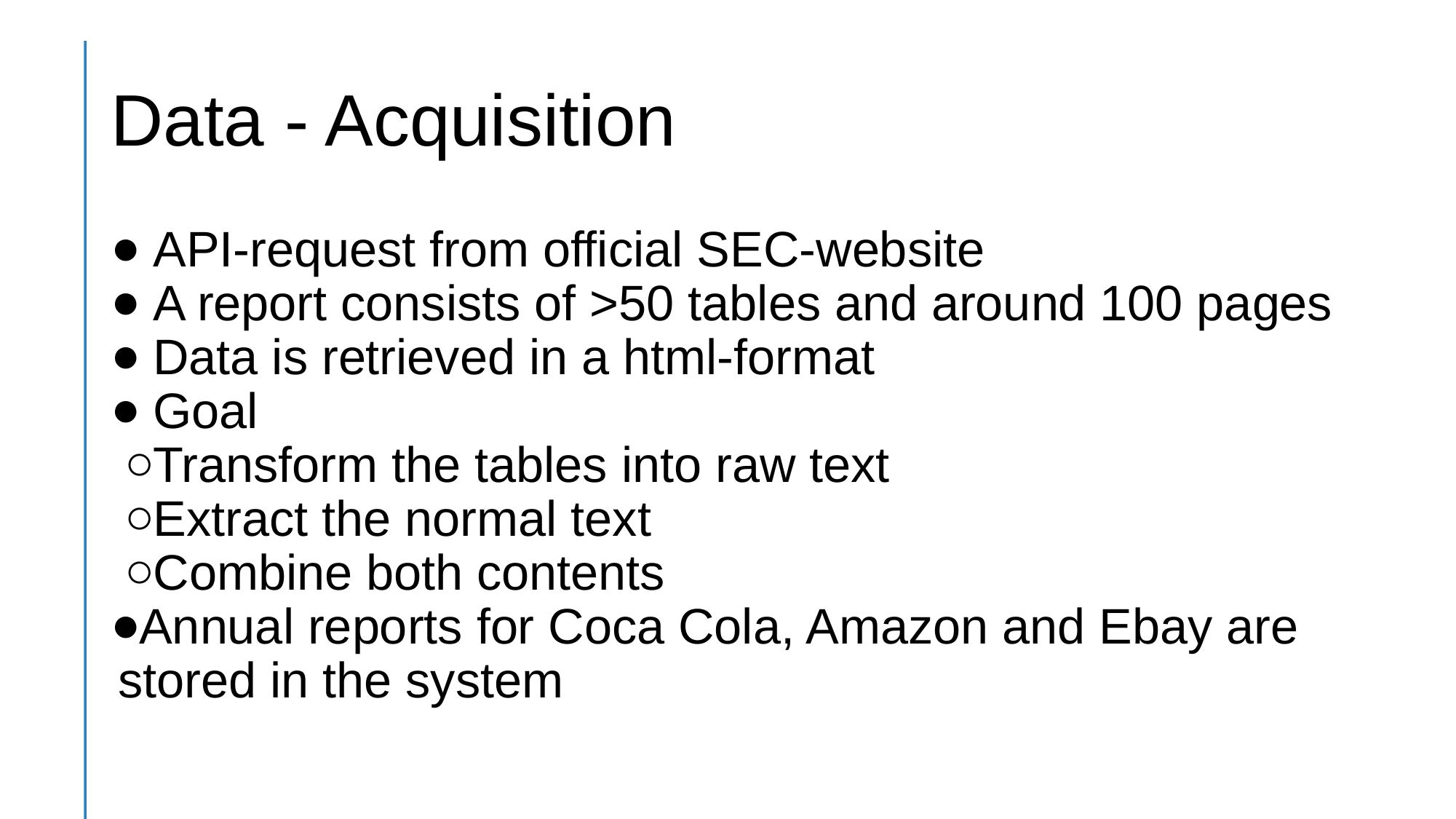

# Data - Acquisition
 API-request from official SEC-website
 A report consists of >50 tables and around 100 pages
 Data is retrieved in a html-format
 Goal
Transform the tables into raw text
Extract the normal text
Combine both contents
Annual reports for Coca Cola, Amazon and Ebay are stored in the system